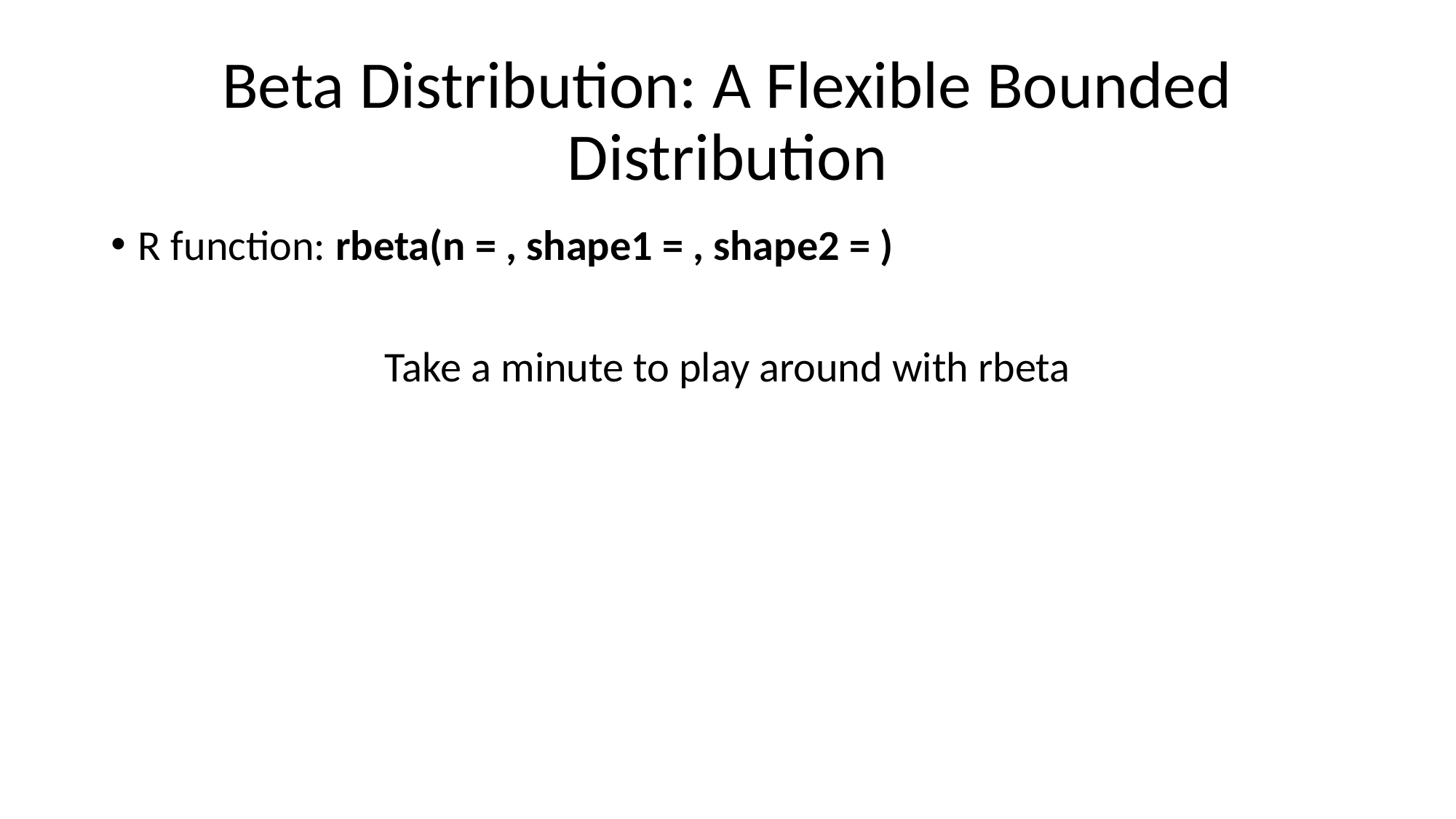

# Beta Distribution: A Flexible Bounded Distribution
R function: rbeta(n = , shape1 = , shape2 = )

Take a minute to play around with rbeta